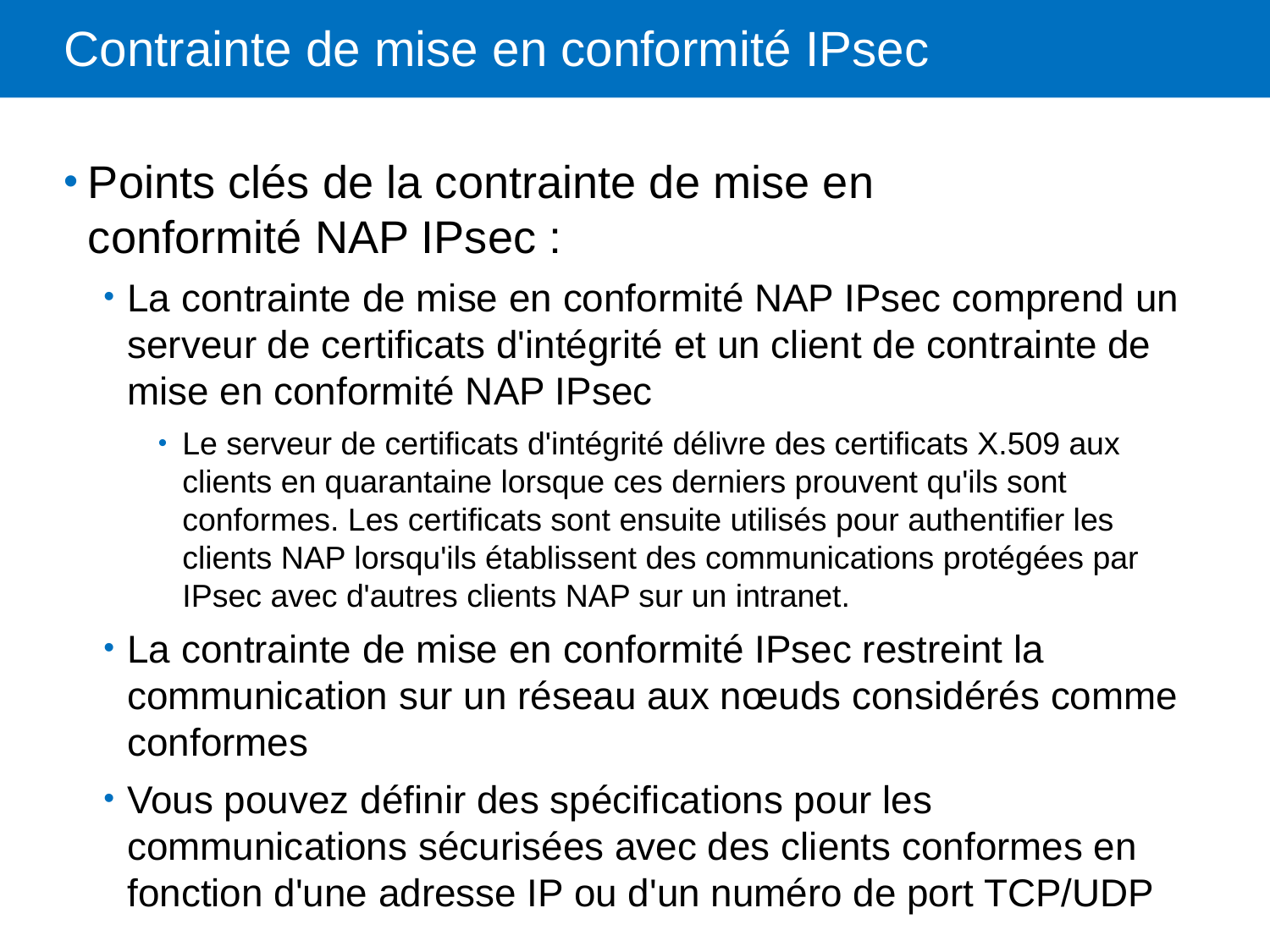

# Contrainte de mise en conformité IPsec
Points clés de la contrainte de mise en conformité NAP IPsec :
La contrainte de mise en conformité NAP IPsec comprend un serveur de certificats d'intégrité et un client de contrainte de mise en conformité NAP IPsec
Le serveur de certificats d'intégrité délivre des certificats X.509 aux clients en quarantaine lorsque ces derniers prouvent qu'ils sont conformes. Les certificats sont ensuite utilisés pour authentifier les clients NAP lorsqu'ils établissent des communications protégées par IPsec avec d'autres clients NAP sur un intranet.
La contrainte de mise en conformité IPsec restreint la communication sur un réseau aux nœuds considérés comme conformes
Vous pouvez définir des spécifications pour les communications sécurisées avec des clients conformes en fonction d'une adresse IP ou d'un numéro de port TCP/UDP